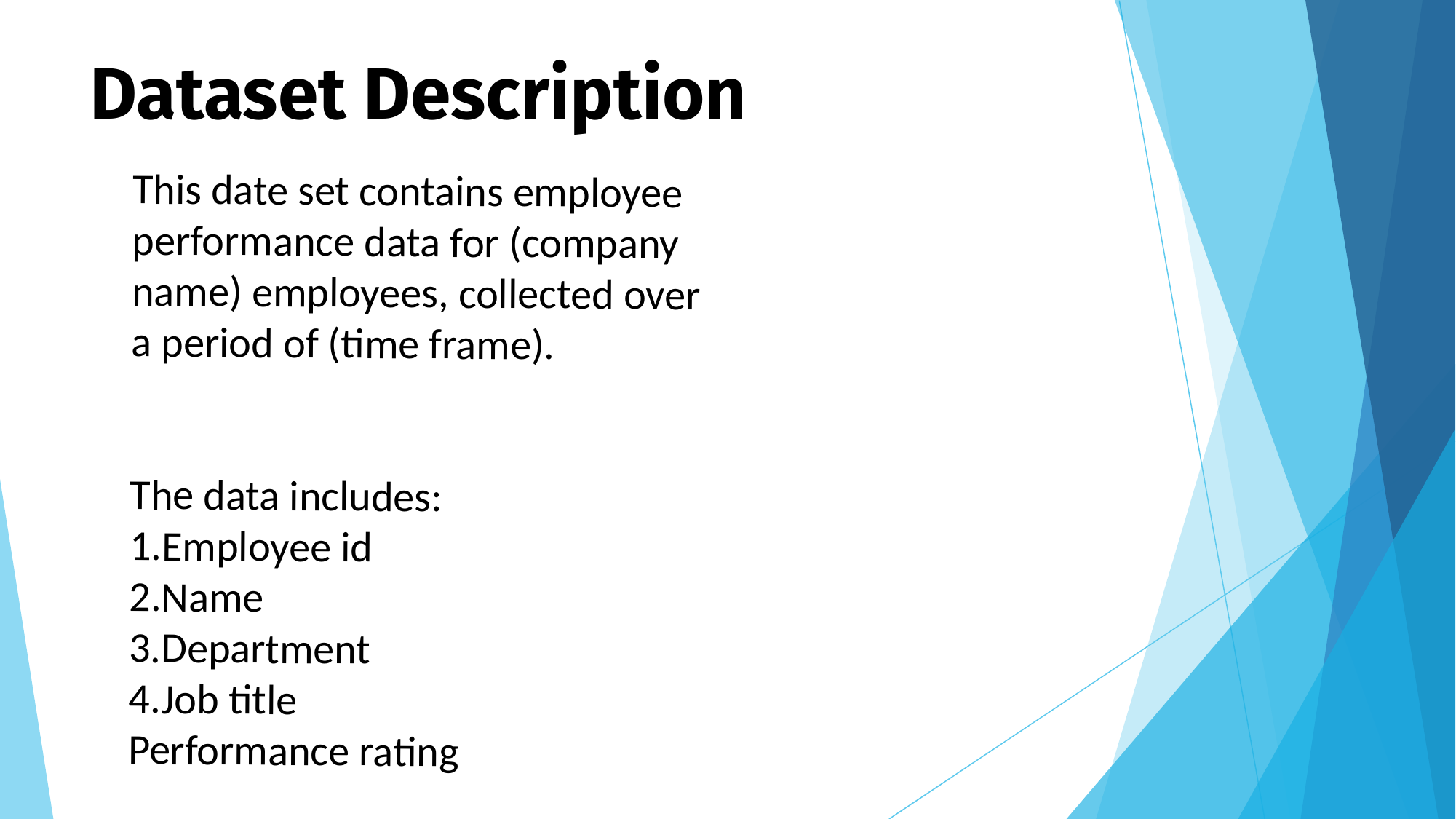

# Dataset Description
This date set contains employee performance data for (company name) employees, collected over a period of (time frame).

The data includes:
1.Employee id
2.Name
3.Department
4.Job title
Performance rating